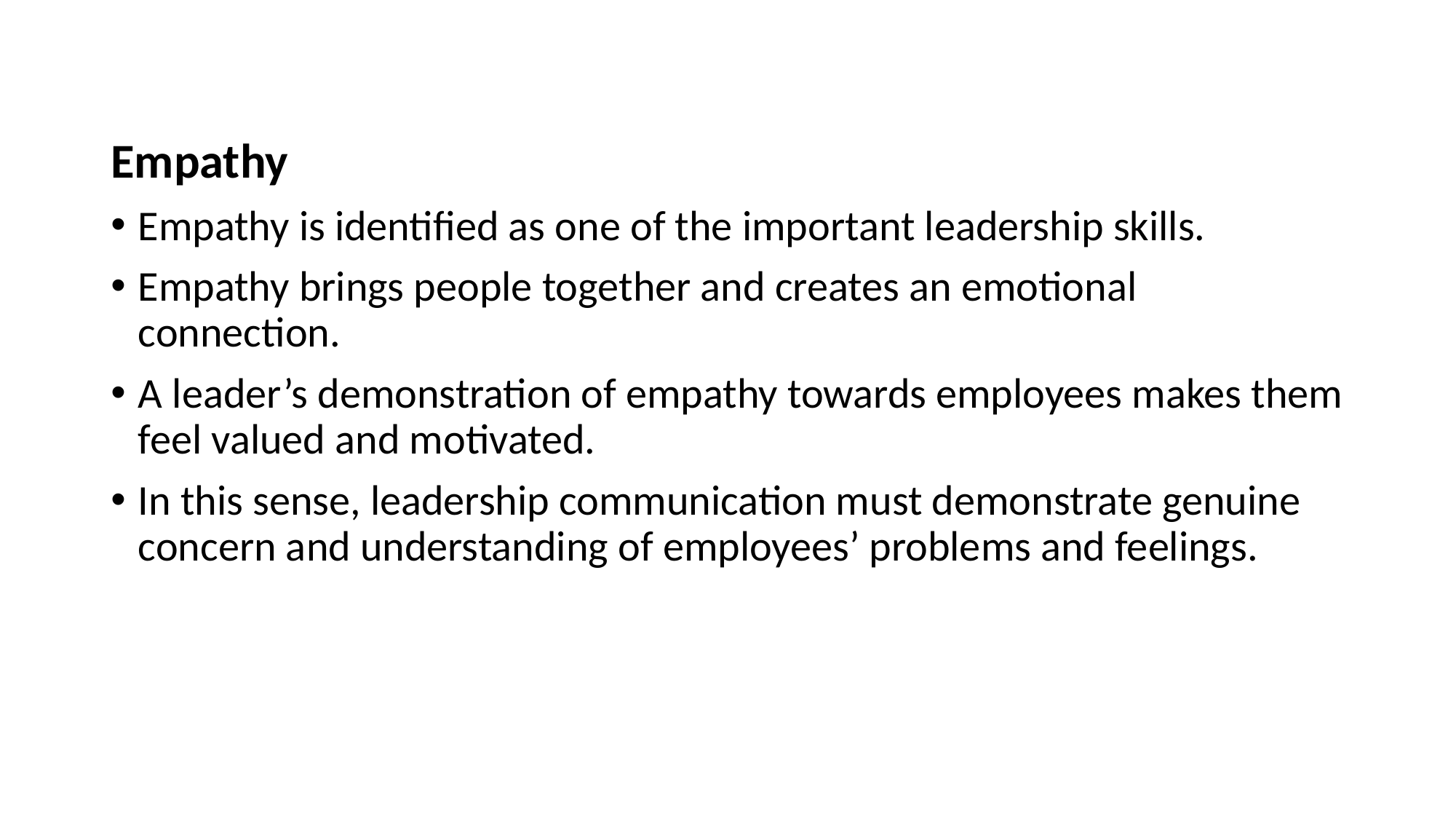

Empathy
Empathy is identified as one of the important leadership skills.
Empathy brings people together and creates an emotional connection.
A leader’s demonstration of empathy towards employees makes them feel valued and motivated.
In this sense, leadership communication must demonstrate genuine concern and understanding of employees’ problems and feelings.